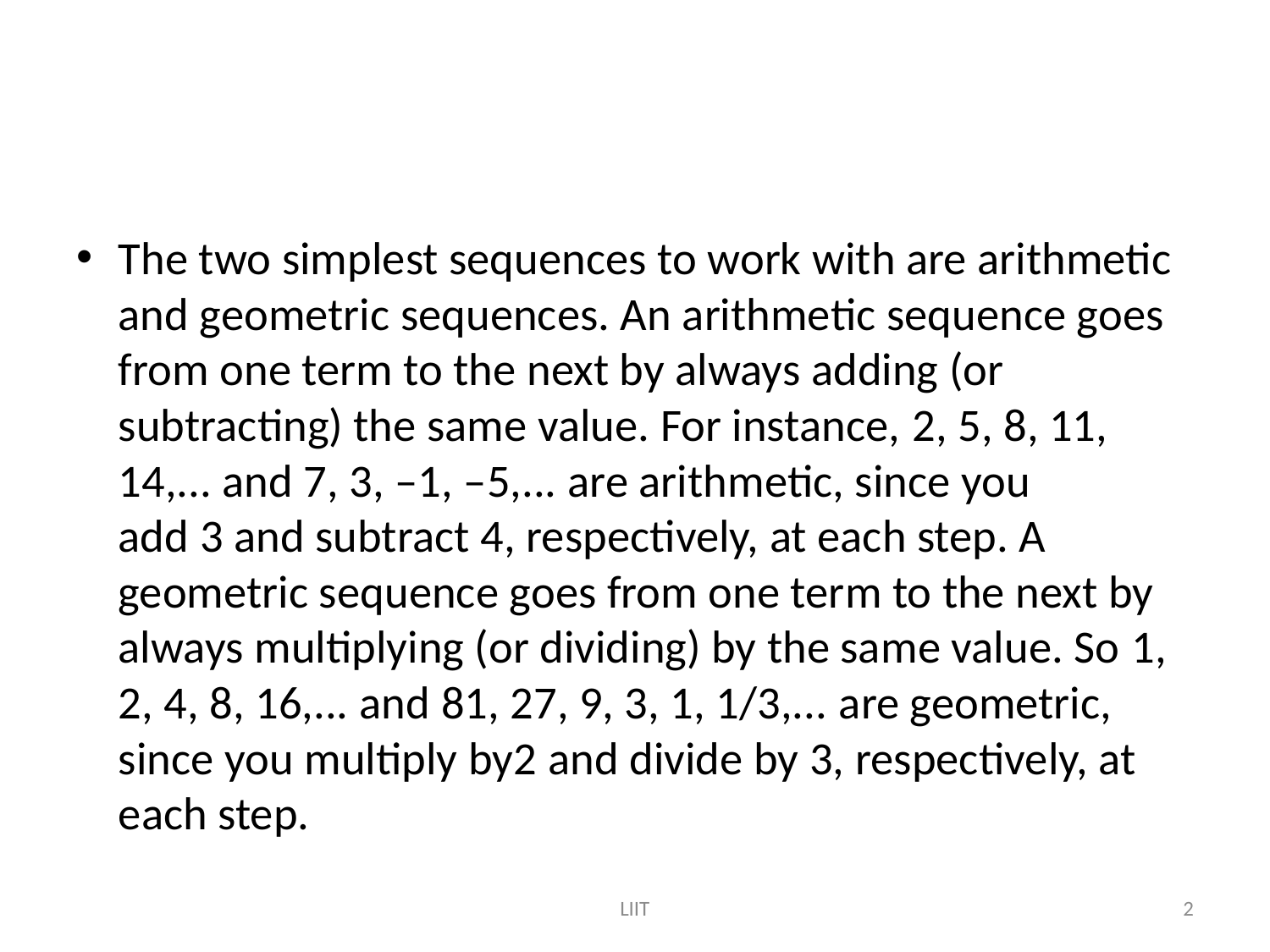

#
The two simplest sequences to work with are arithmetic and geometric sequences. An arithmetic sequence goes from one term to the next by always adding (or subtracting) the same value. For instance, 2, 5, 8, 11, 14,... and 7, 3, –1, –5,... are arithmetic, since you add 3 and subtract 4, respectively, at each step. A geometric sequence goes from one term to the next by always multiplying (or dividing) by the same value. So 1, 2, 4, 8, 16,... and 81, 27, 9, 3, 1, 1/3,... are geometric, since you multiply by2 and divide by 3, respectively, at each step.

LIIT
2